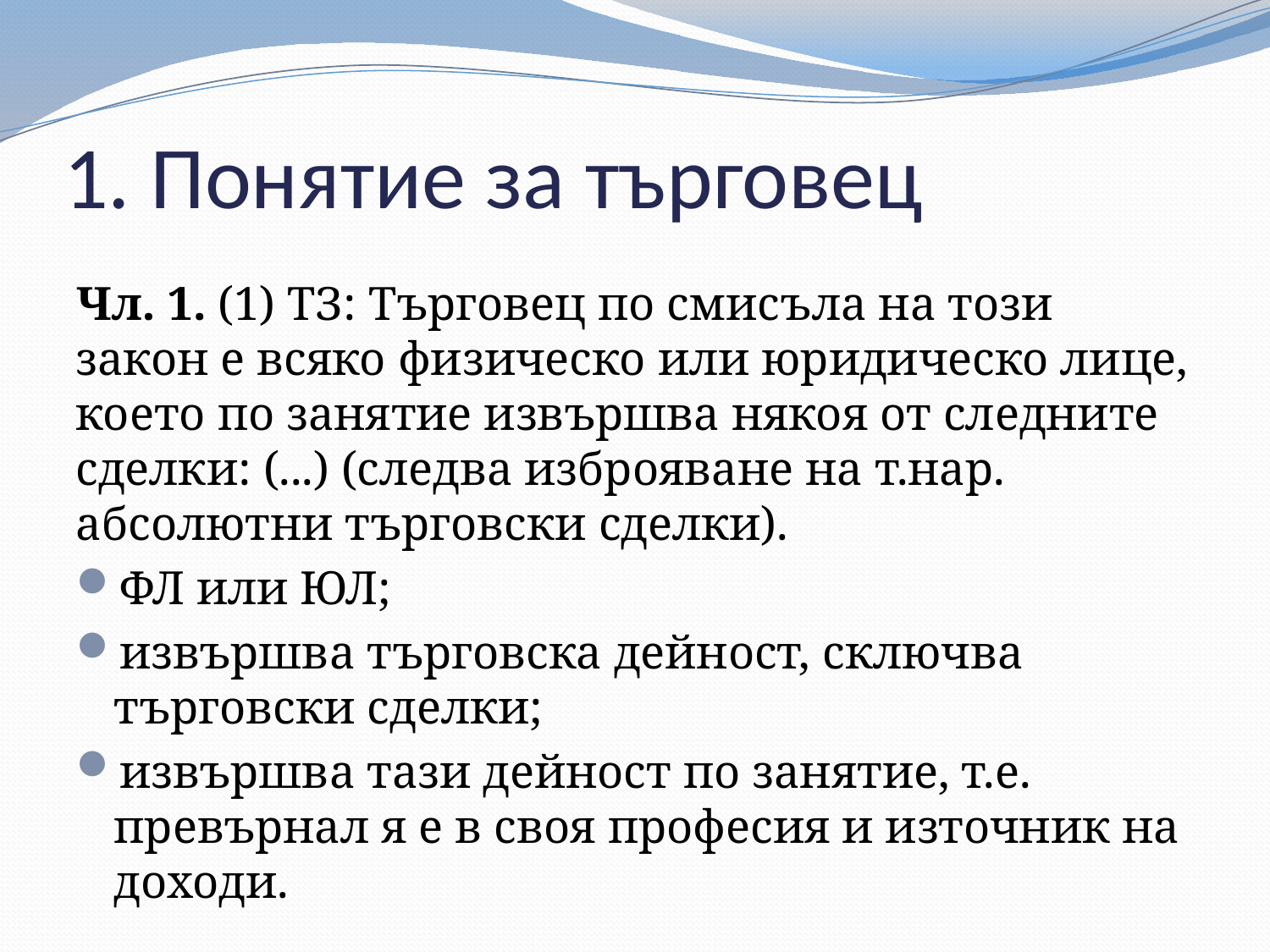

# 1. Понятие за търговец
Чл. 1. (1) ТЗ: Търговец по смисъла на този закон е всяко физическо или юридическо лице, което по занятие извършва някоя от следните сделки: (...) (следва изброяване на т.нар. абсолютни търговски сделки).
ФЛ или ЮЛ;
извършва търговска дейност, сключва търговски сделки;
извършва тази дейност по занятие, т.е. превърнал я е в своя професия и източник на доходи.